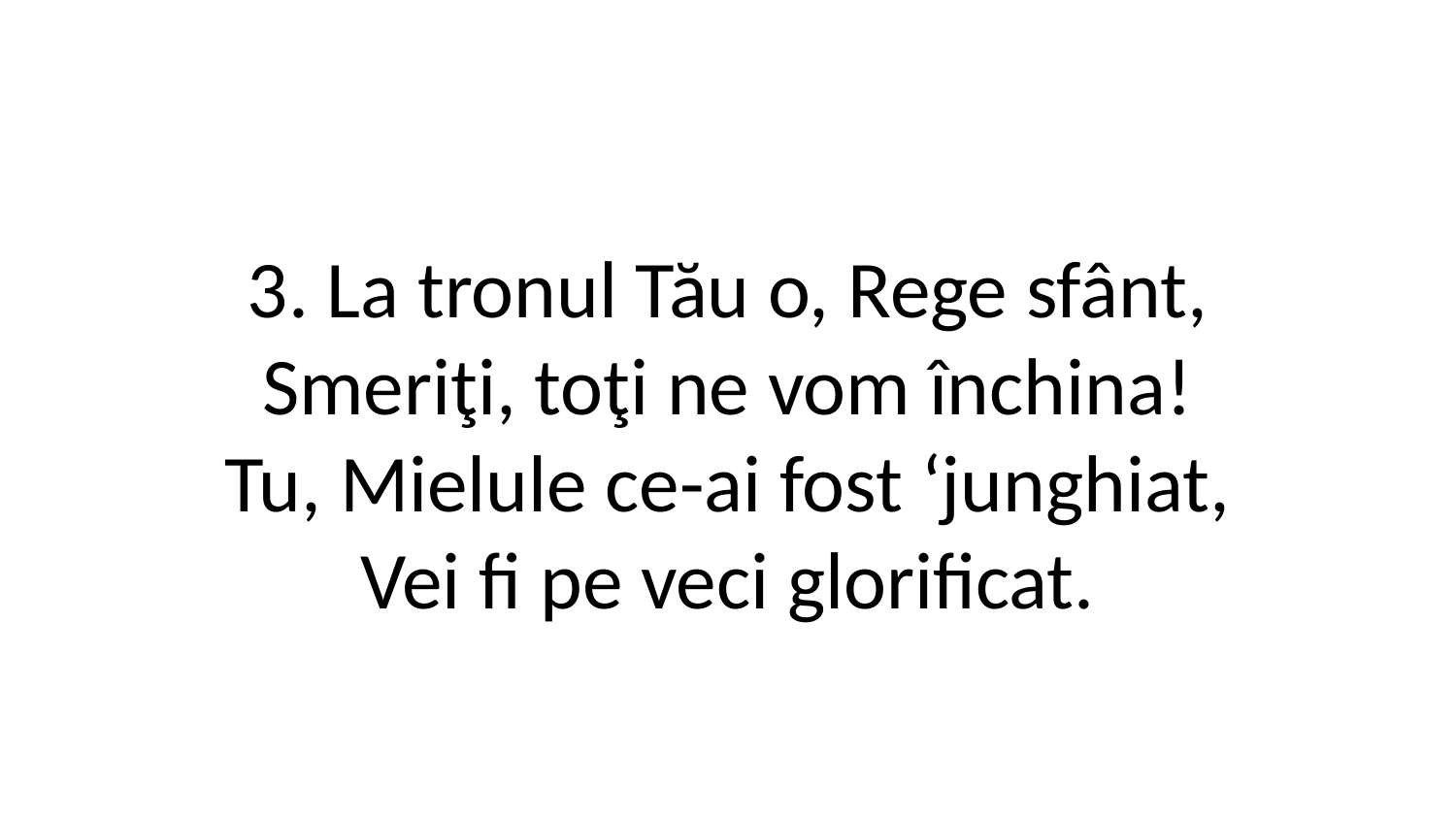

3. La tronul Tău o, Rege sfânt,
Smeriţi, toţi ne vom închina!
Tu, Mielule ce-ai fost ‘junghiat,
Vei fi pe veci glorificat.